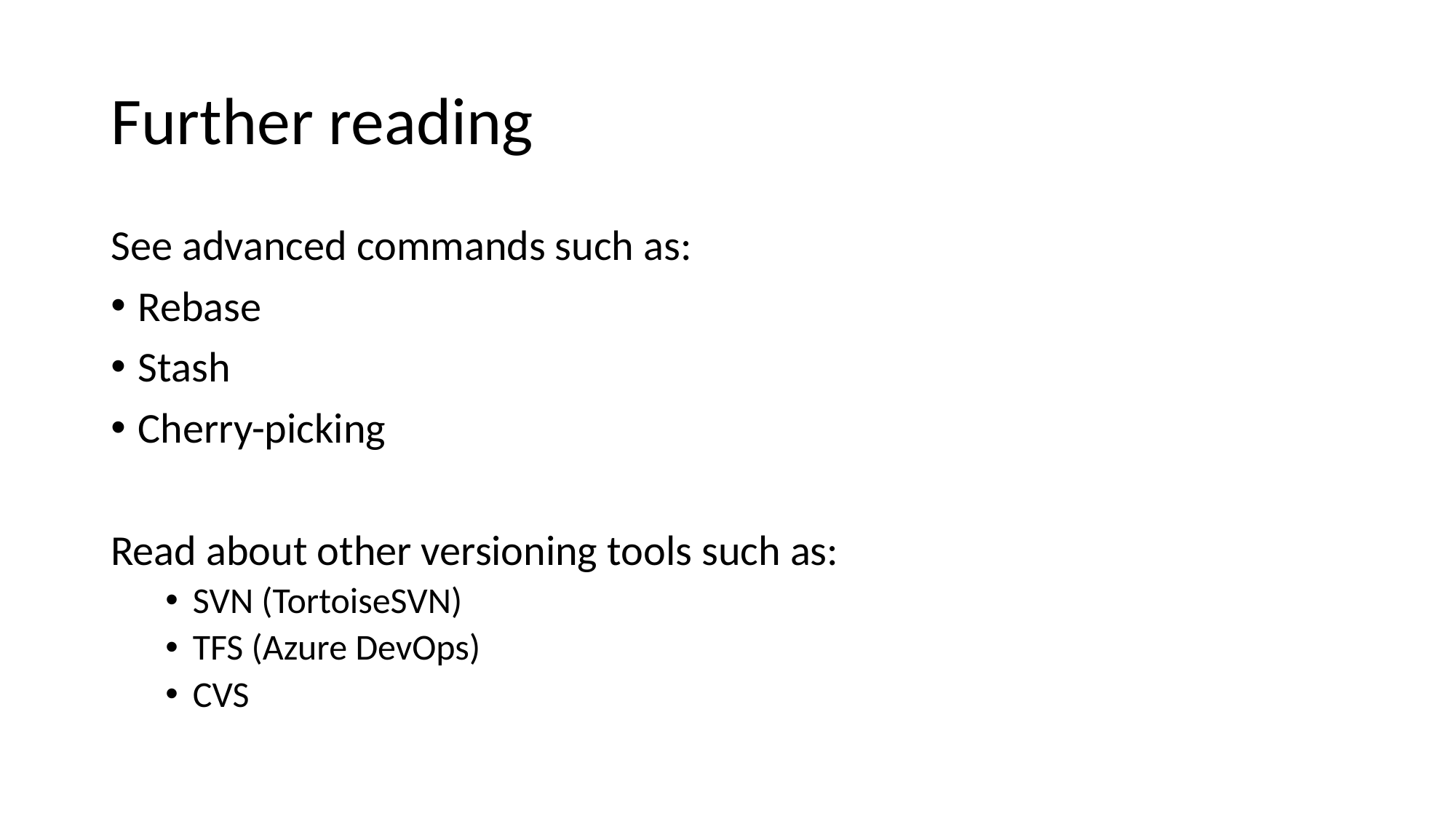

# Further reading
See advanced commands such as:
Rebase
Stash
Cherry-picking

Read about other versioning tools such as:
SVN (TortoiseSVN)
TFS (Azure DevOps)
CVS